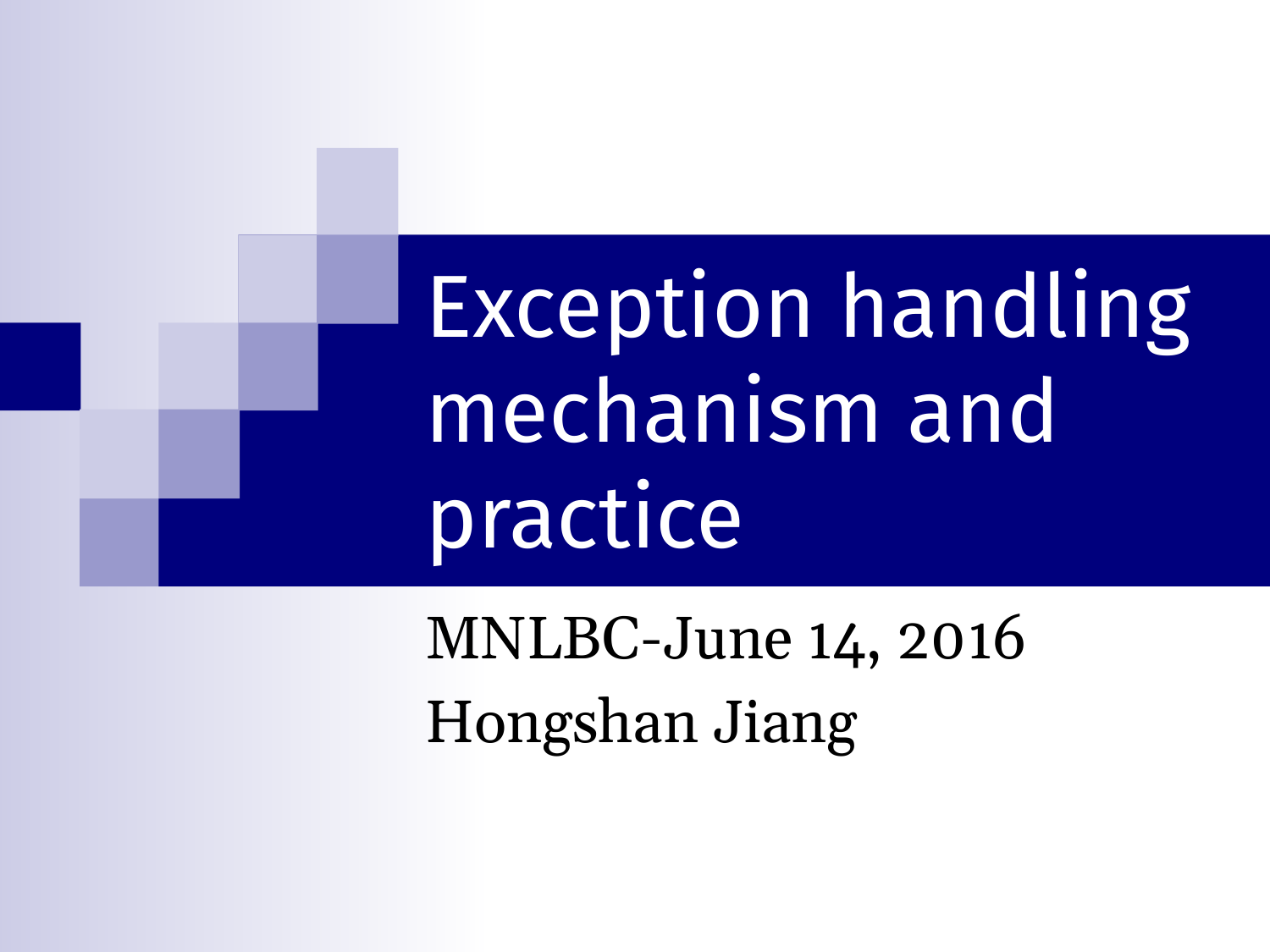

# Exception handling mechanism and practice
MNLBC-June 14, 2016
Hongshan Jiang